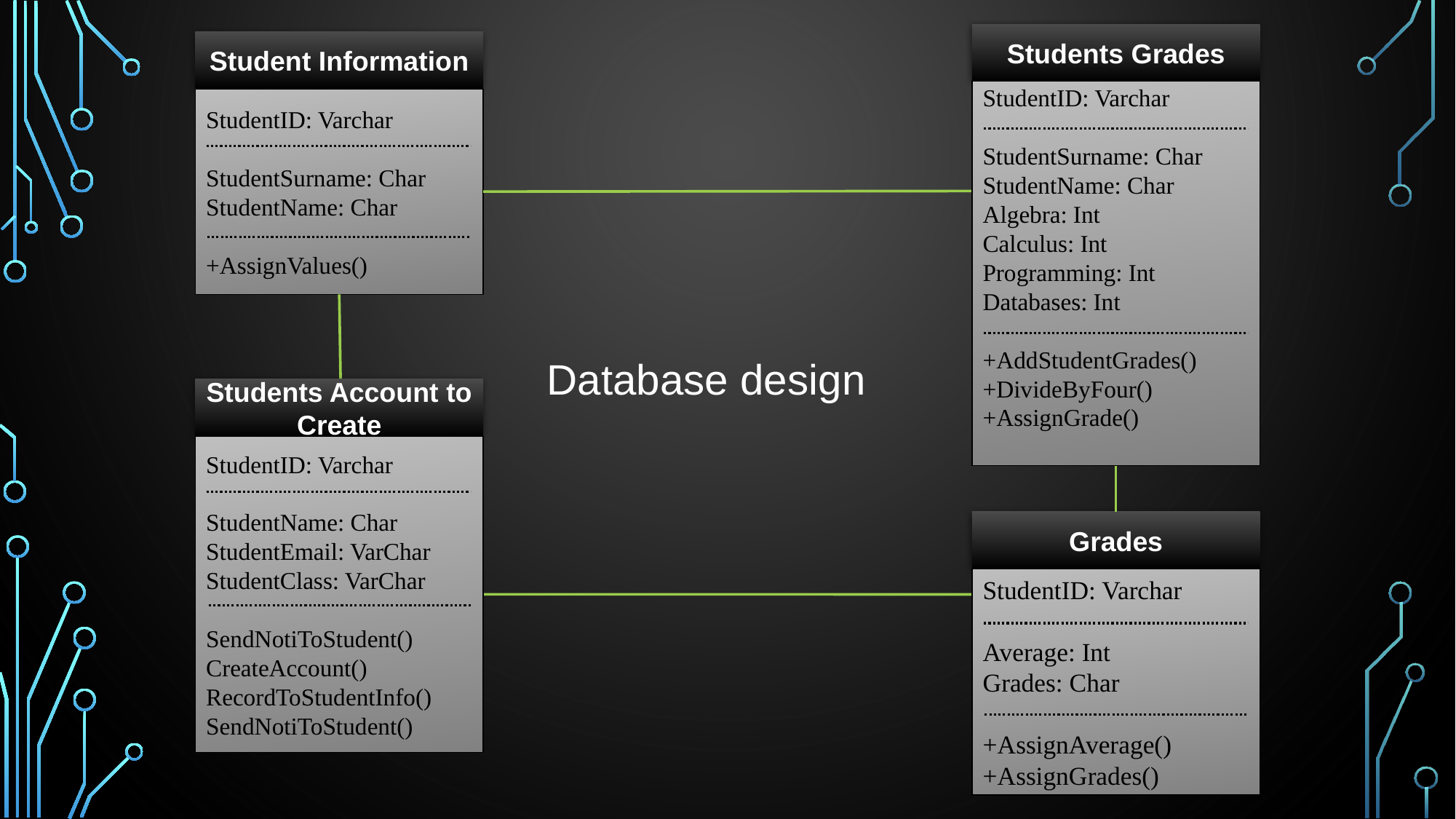

Students Grades
StudentID: Varchar

StudentSurname: Char
StudentName: Char
Algebra: Int
Calculus: Int
Programming: Int
Databases: Int

+AddStudentGrades()
+DivideByFour()
+AssignGrade()

Student Information
StudentID: Varchar

StudentSurname: Char
StudentName: Char

+AssignValues()
Students Account to Create
StudentID: Varchar

StudentName: Char
StudentEmail: VarChar
StudentClass: VarChar

SendNotiToStudent()
CreateAccount()
RecordToStudentInfo()
SendNotiToStudent()
Grades
StudentID: Varchar

Average: Int
Grades: Char

+AssignAverage()
+AssignGrades()
Database design